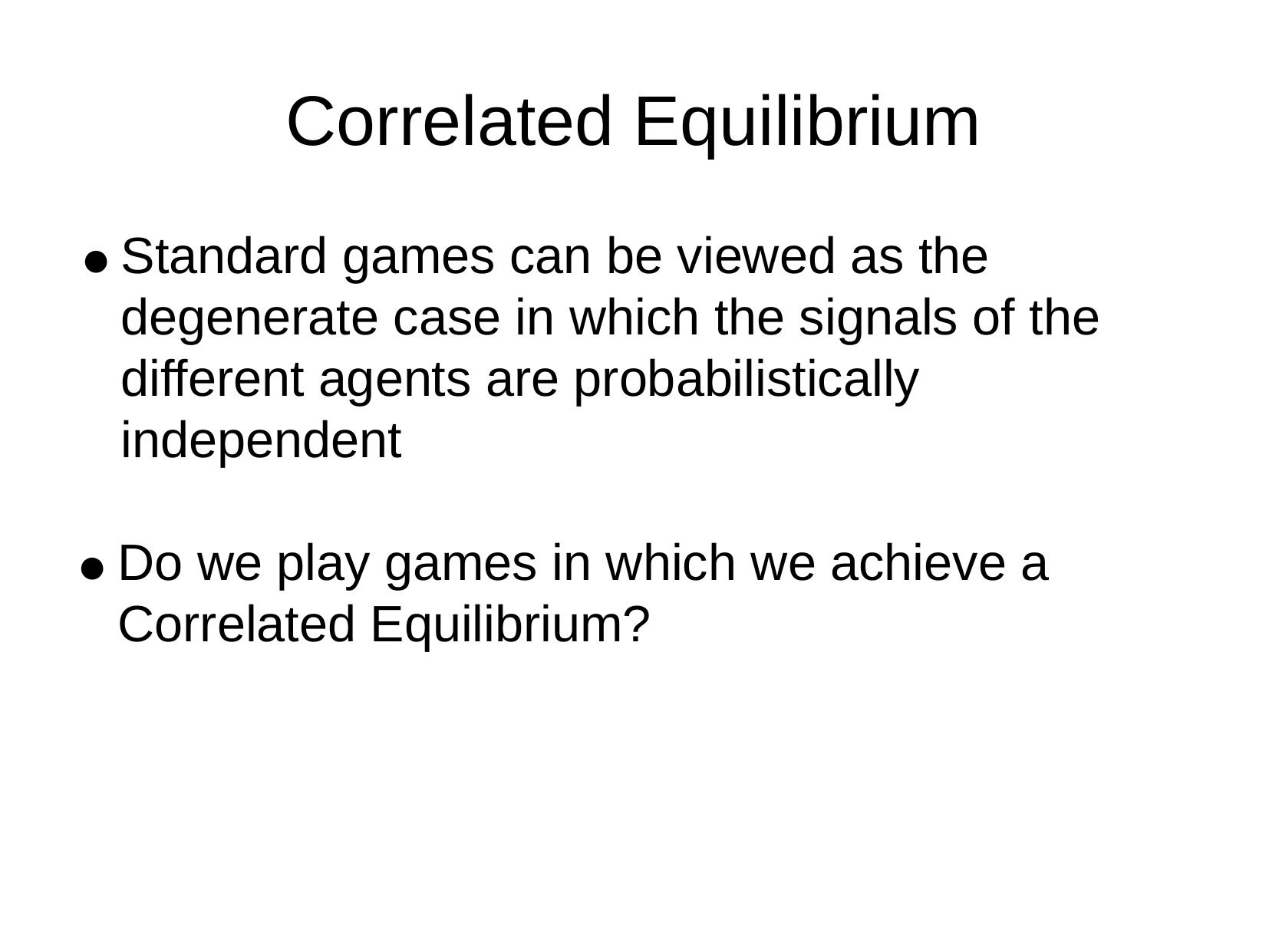

Correlated Equilibrium
Standard games can be viewed as the degenerate case in which the signals of the different agents are probabilistically independent

Do we play games in which we achieve a Correlated Equilibrium?